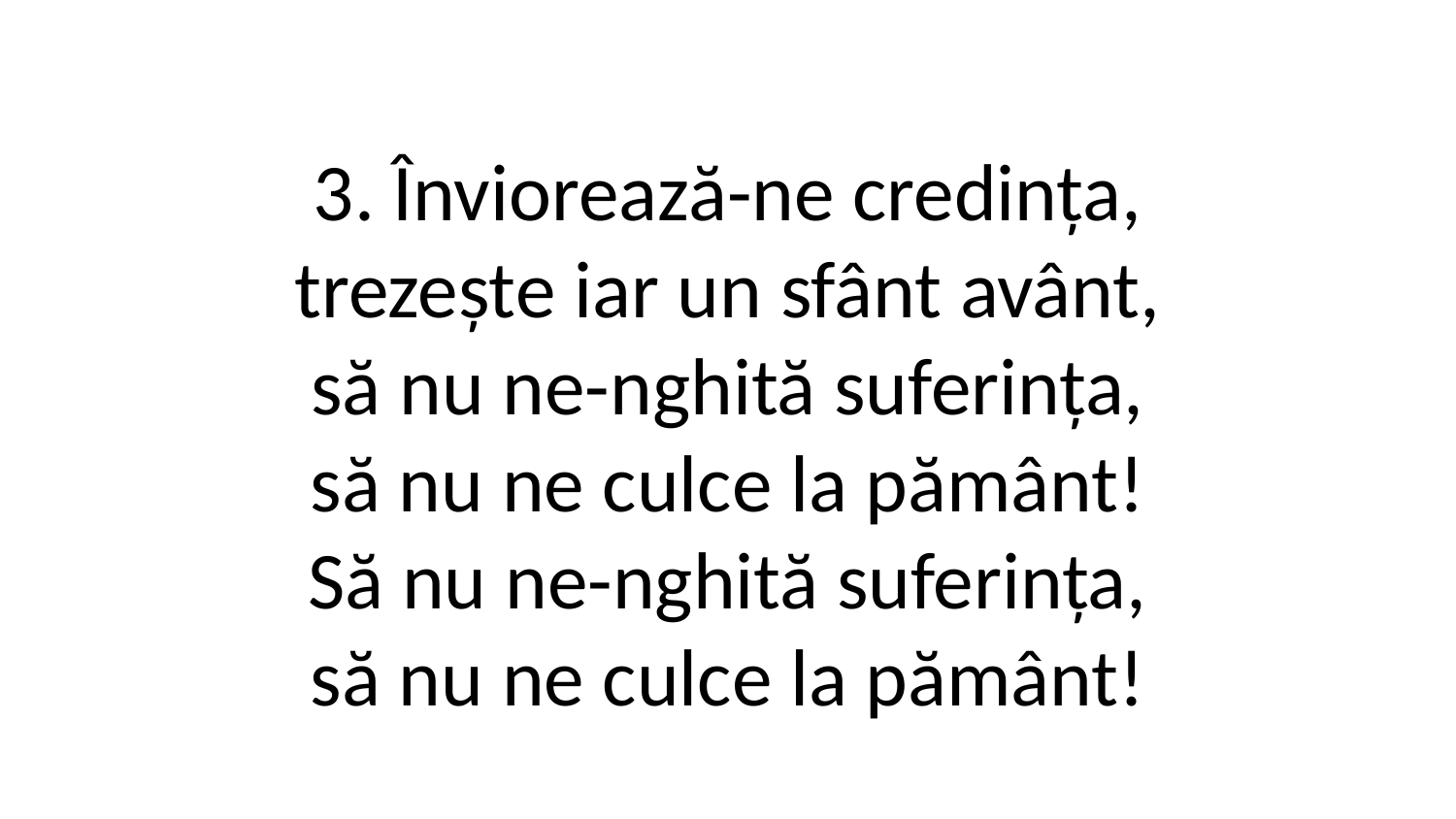

3. Înviorează-ne credința,
trezește iar un sfânt avânt,
să nu ne-nghită suferința,
să nu ne culce la pământ!
Să nu ne-nghită suferința,
să nu ne culce la pământ!